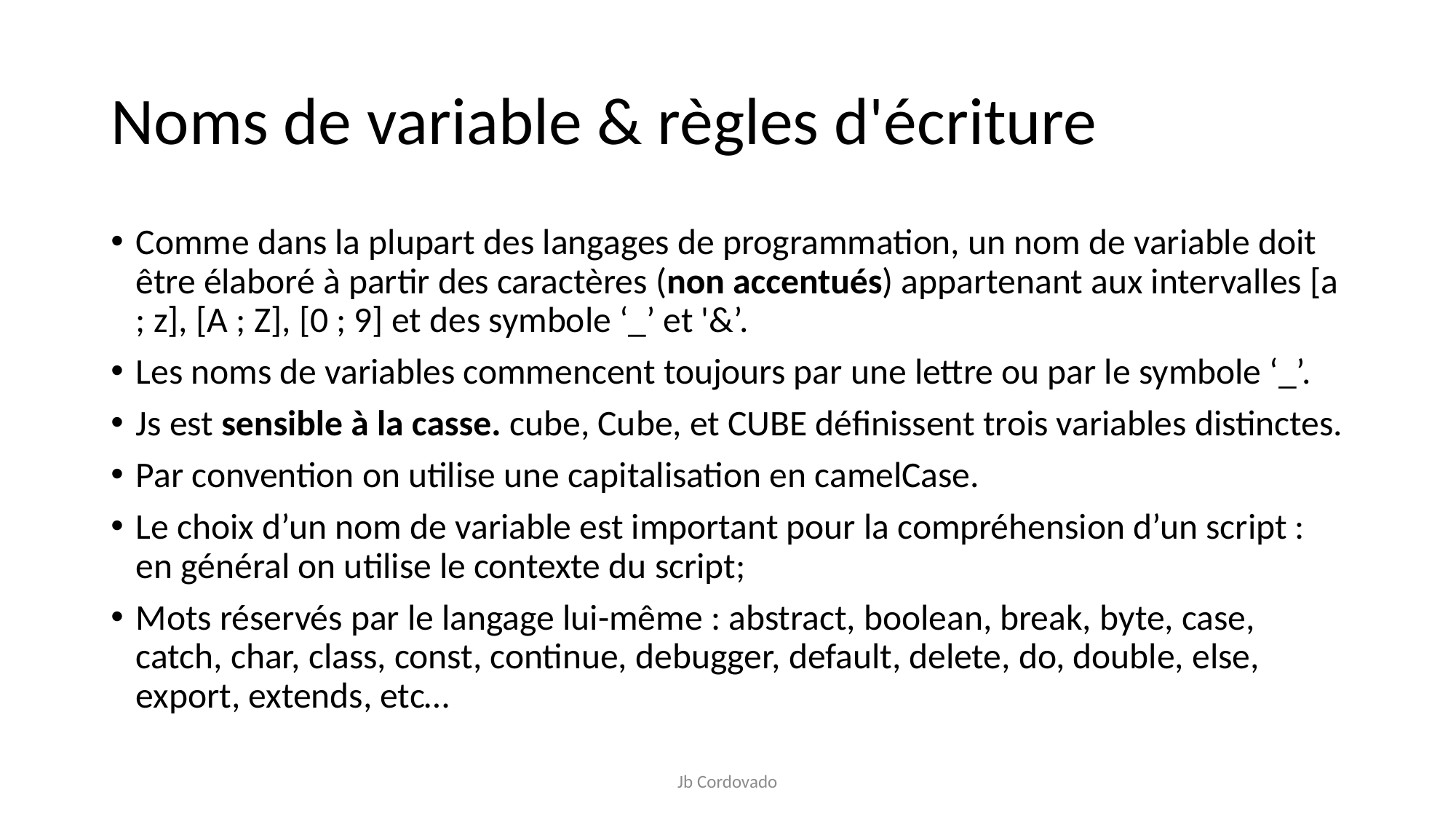

# Noms de variable & règles d'écriture
Comme dans la plupart des langages de programmation, un nom de variable doit être élaboré à partir des caractères (non accentués) appartenant aux intervalles [a ; z], [A ; Z], [0 ; 9] et des symbole ‘_’ et '&’.
Les noms de variables commencent toujours par une lettre ou par le symbole ‘_’.
Js est sensible à la casse. cube, Cube, et CUBE définissent trois variables distinctes.
Par convention on utilise une capitalisation en camelCase.
Le choix d’un nom de variable est important pour la compréhension d’un script : en général on utilise le contexte du script;
Mots réservés par le langage lui-même : abstract, boolean, break, byte, case, catch, char, class, const, continue, debugger, default, delete, do, double, else, export, extends, etc…
Jb Cordovado